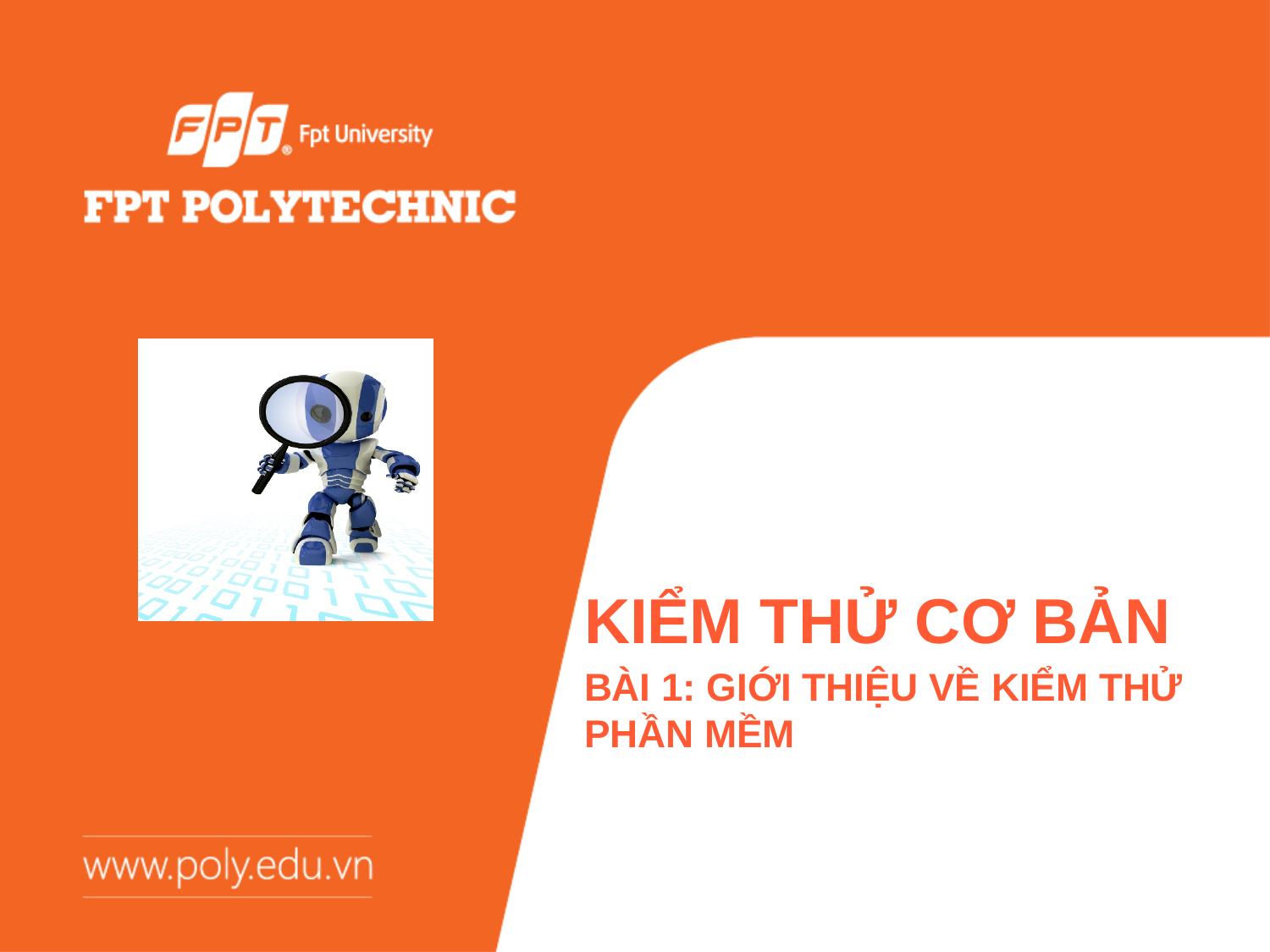

# Kiểm thử cơ bản
Bài 1: giới thiệu về kiểm thử phần mềm